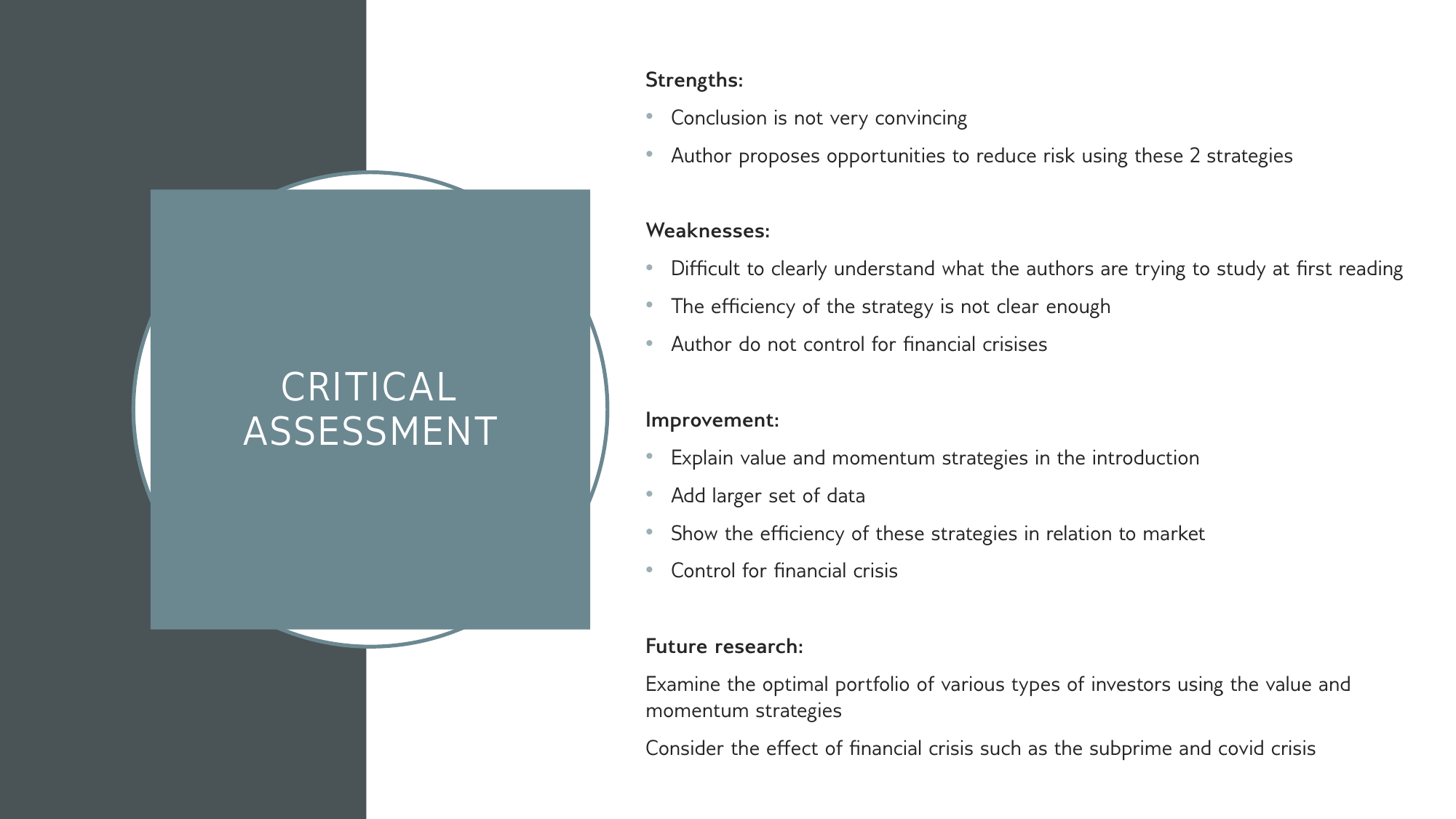

Strengths:
Conclusion is not very convincing
Author proposes opportunities to reduce risk using these 2 strategies

Weaknesses:
Difficult to clearly understand what the authors are trying to study at first reading
The efficiency of the strategy is not clear enough
Author do not control for financial crisises

Improvement:
Explain value and momentum strategies in the introduction
Add larger set of data
Show the efficiency of these strategies in relation to market
Control for financial crisis

Future research:
Examine the optimal portfolio of various types of investors using the value and momentum strategies
Consider the effect of financial crisis such as the subprime and covid crisis

# Critical assessment